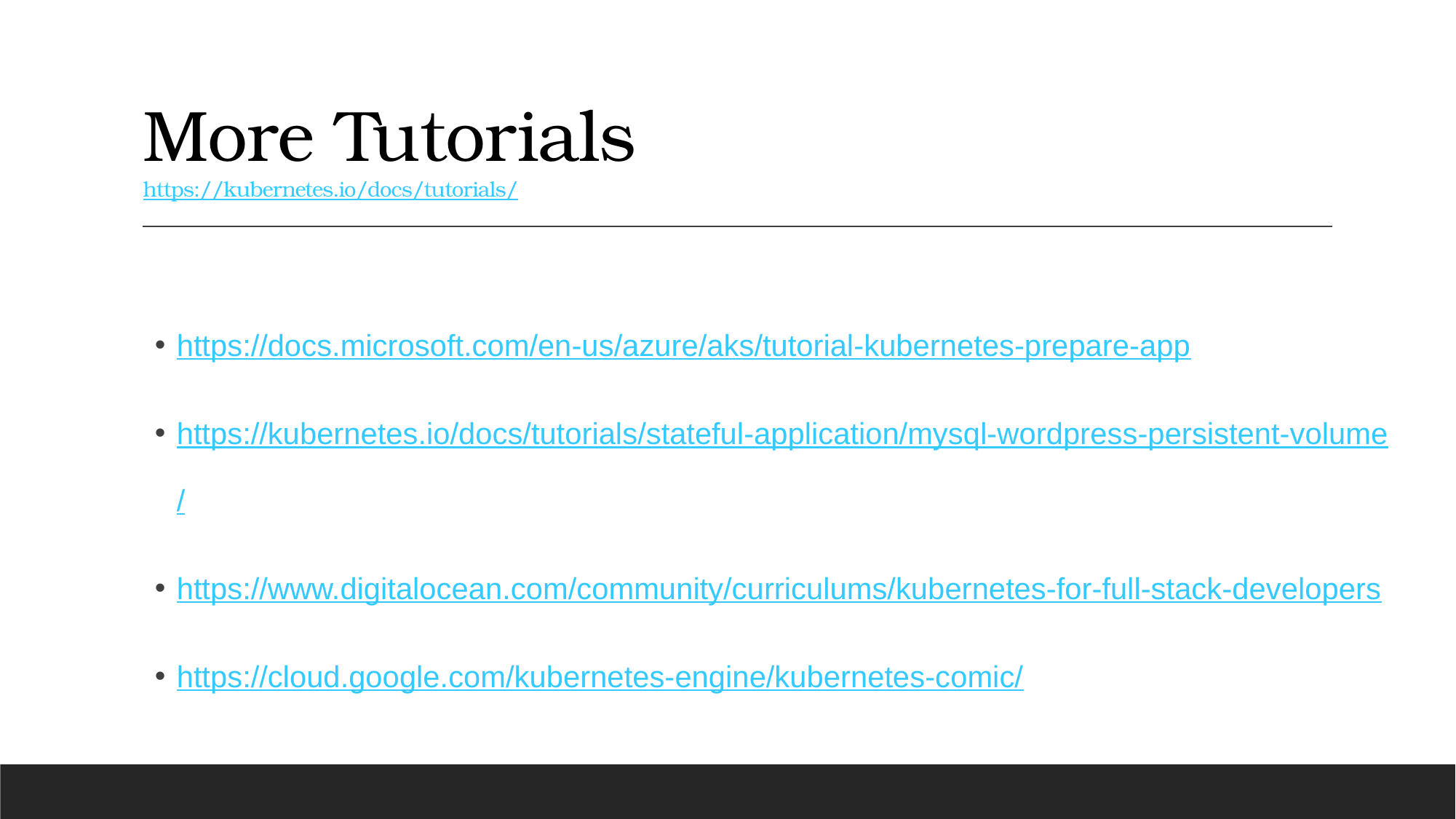

# More Tutorials https://kubernetes.io/docs/tutorials/
https://docs.microsoft.com/en-us/azure/aks/tutorial-kubernetes-prepare-app
https://kubernetes.io/docs/tutorials/stateful-application/mysql-wordpress-persistent-volume/
https://www.digitalocean.com/community/curriculums/kubernetes-for-full-stack-developers
https://cloud.google.com/kubernetes-engine/kubernetes-comic/